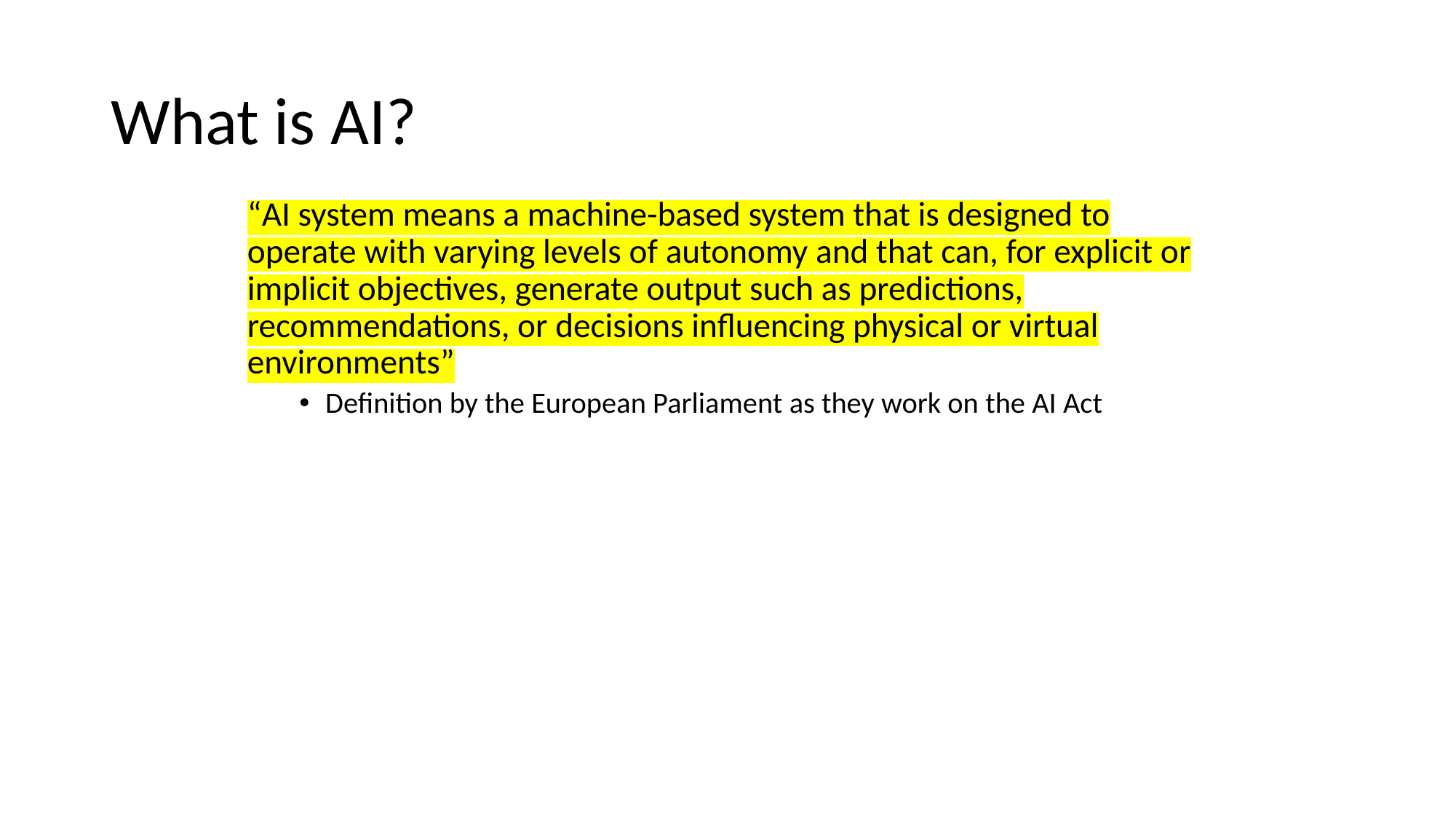

# What is AI?
“AI system means a machine-based system that is designed to operate with varying levels of autonomy and that can, for explicit or implicit objectives, generate output such as predictions, recommendations, or decisions influencing physical or virtual environments”
Definition by the European Parliament as they work on the AI Act